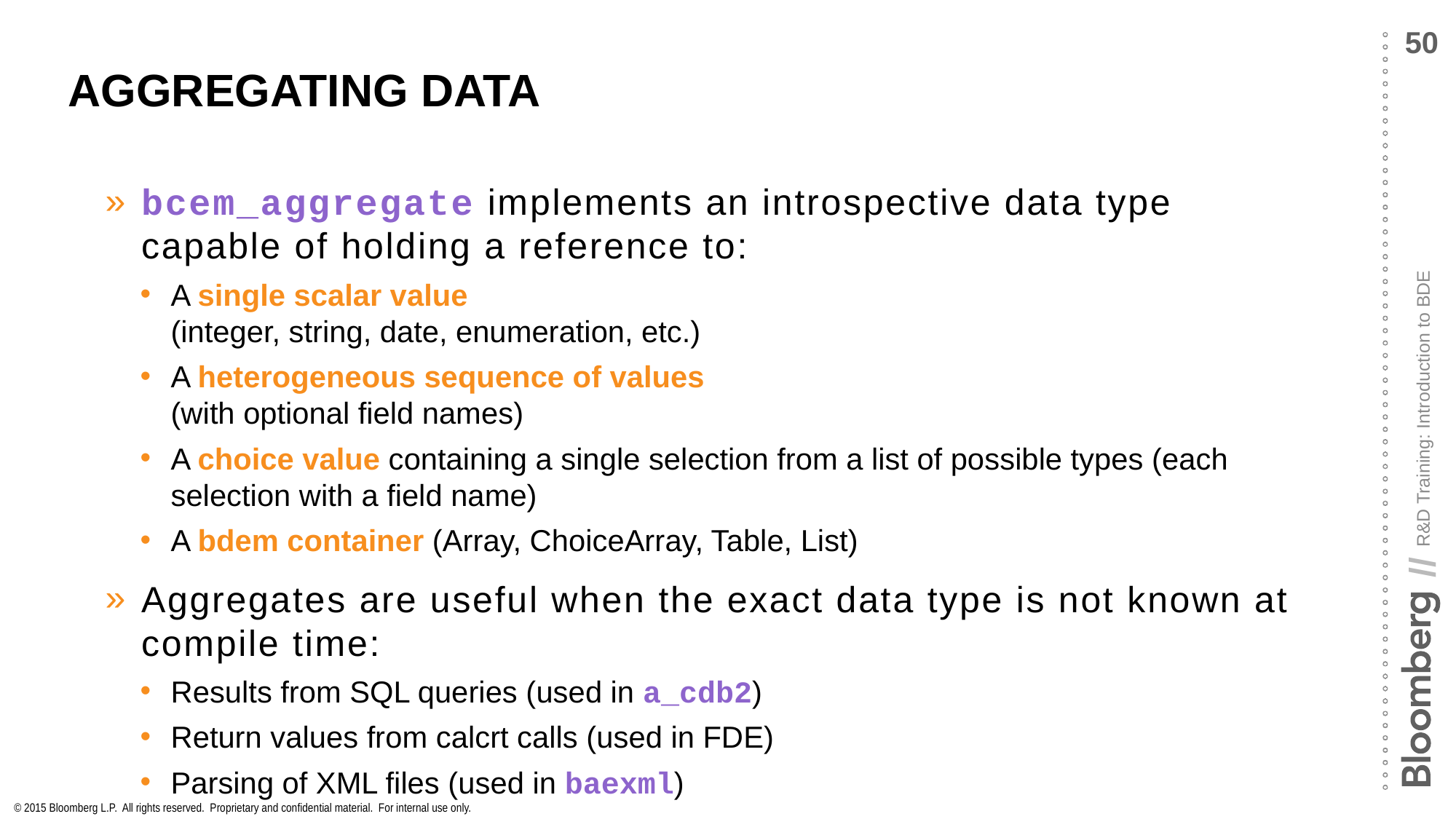

# Aggregating Data
bcem_aggregate implements an introspective data type capable of holding a reference to:
A single scalar value
(integer, string, date, enumeration, etc.)
A heterogeneous sequence of values
(with optional field names)
A choice value containing a single selection from a list of possible types (each selection with a field name)
A bdem container (Array, ChoiceArray, Table, List)
Aggregates are useful when the exact data type is not known at compile time:
Results from SQL queries (used in a_cdb2)
Return values from calcrt calls (used in FDE)
Parsing of XML files (used in baexml)